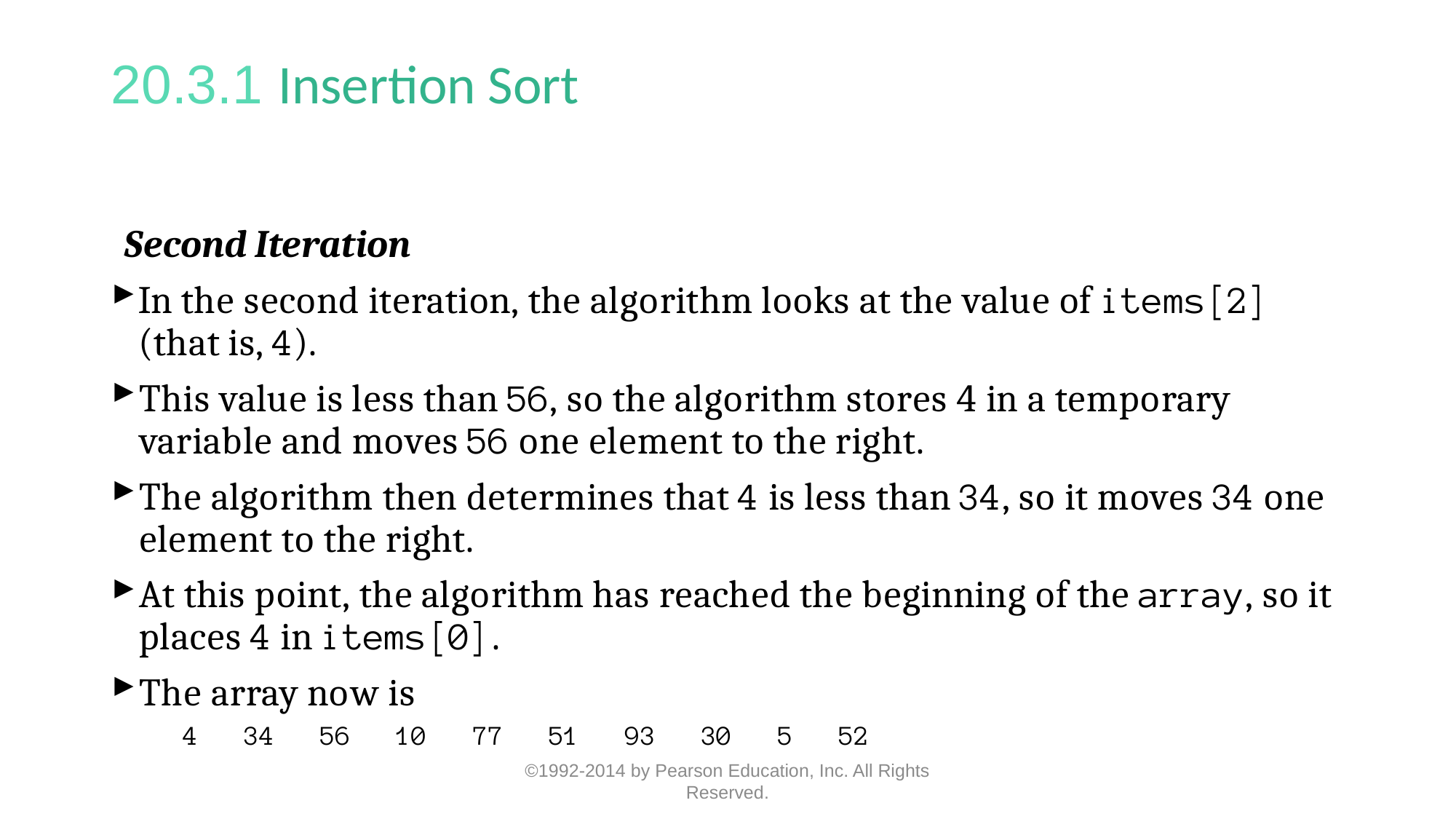

# 20.3.1 Insertion Sort
Second Iteration
In the second iteration, the algorithm looks at the value of items[2] (that is, 4).
This value is less than 56, so the algorithm stores 4 in a temporary variable and moves 56 one element to the right.
The algorithm then determines that 4 is less than 34, so it moves 34 one element to the right.
At this point, the algorithm has reached the beginning of the array, so it places 4 in items[0].
The array now is
4   34   56   10   77   51   93   30   5   52

©1992-2014 by Pearson Education, Inc. All Rights Reserved.